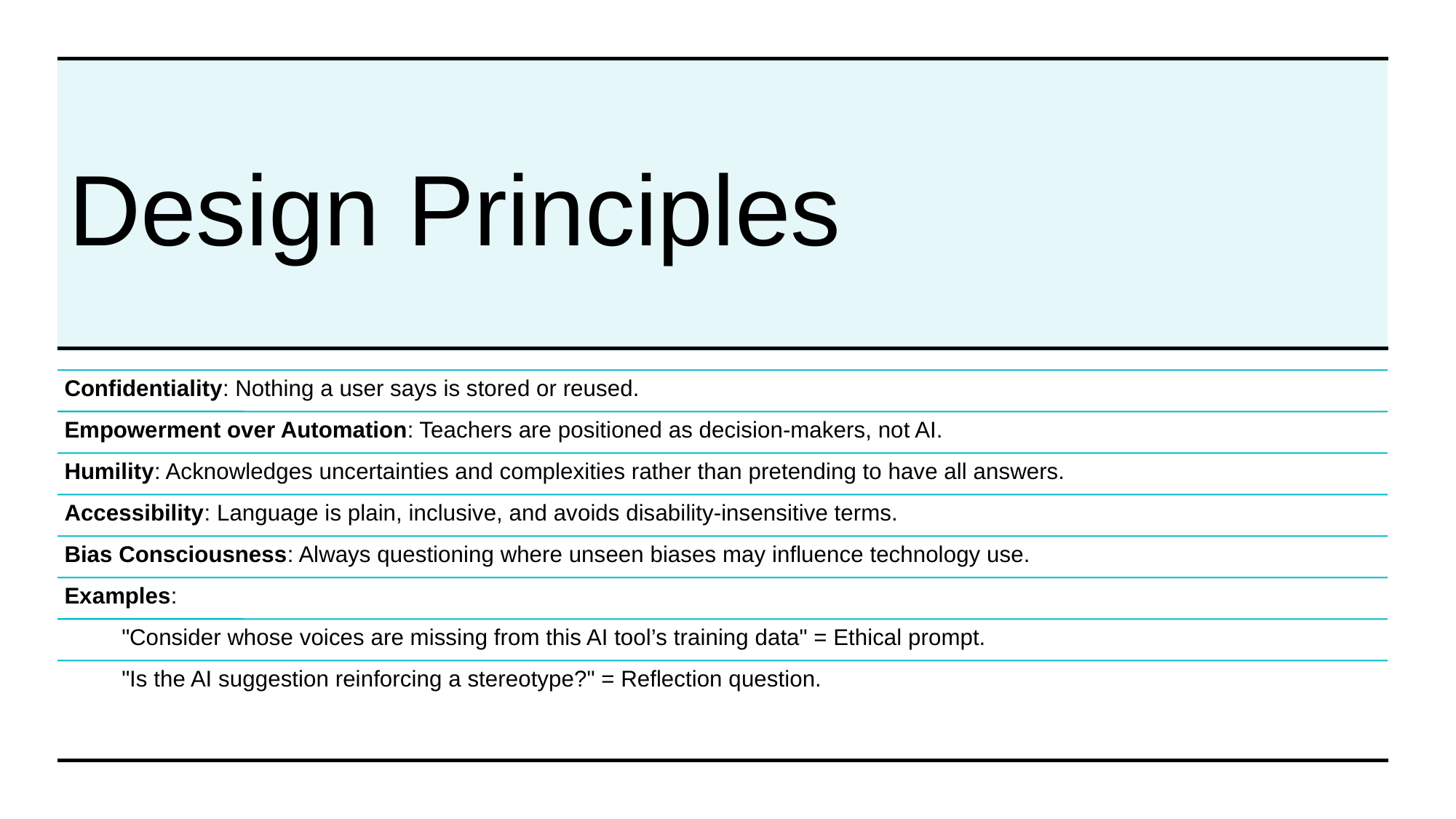

Design Principles
Confidentiality: Nothing a user says is stored or reused.
Empowerment over Automation: Teachers are positioned as decision-makers, not AI.
Humility: Acknowledges uncertainties and complexities rather than pretending to have all answers.
Accessibility: Language is plain, inclusive, and avoids disability-insensitive terms.
Bias Consciousness: Always questioning where unseen biases may influence technology use.
Examples:
         "Consider whose voices are missing from this AI tool’s training data" = Ethical prompt.
         "Is the AI suggestion reinforcing a stereotype?" = Reflection question.